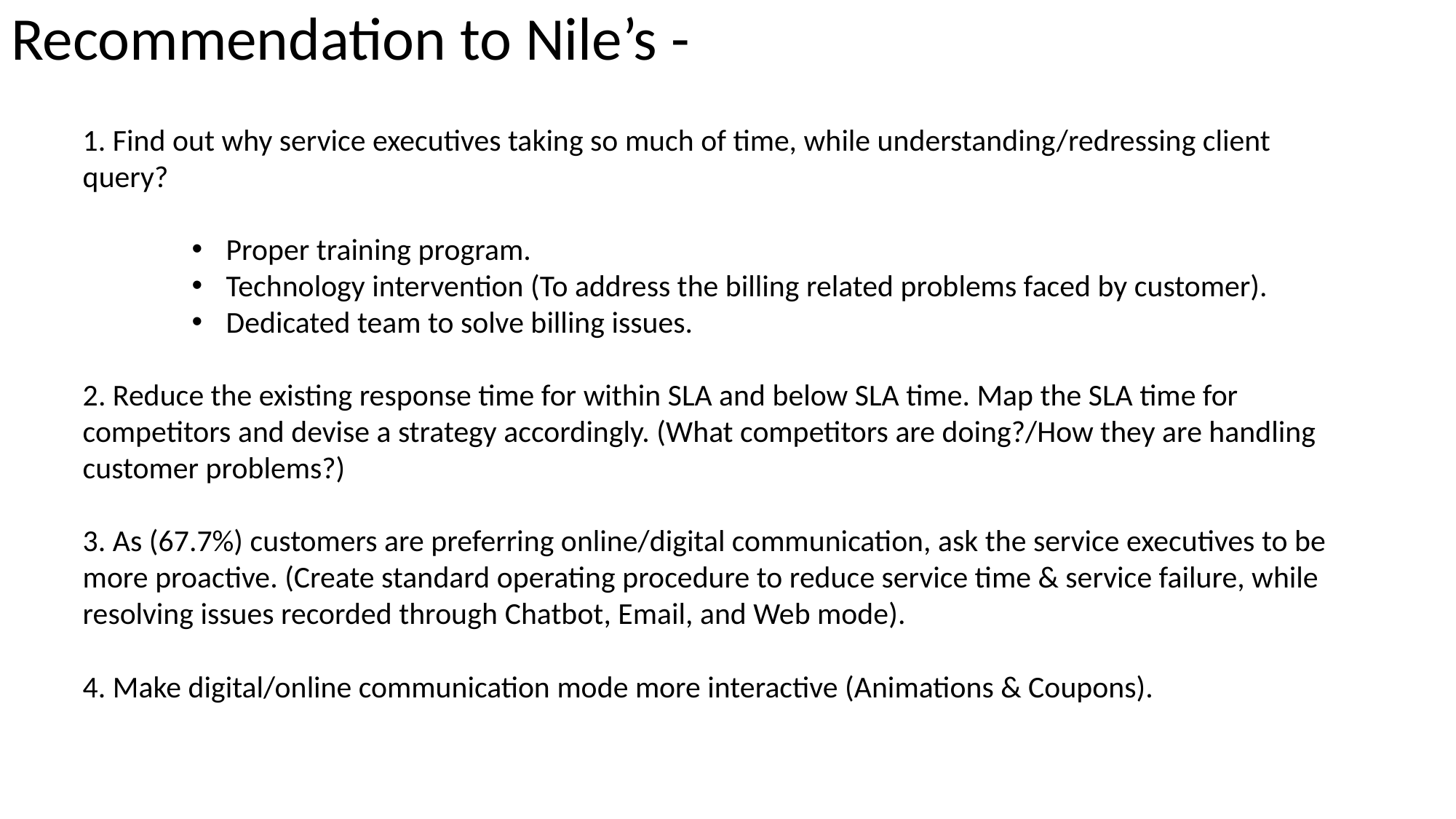

# Recommendation to Nile’s -
1. Find out why service executives taking so much of time, while understanding/redressing client query?

Proper training program.
Technology intervention (To address the billing related problems faced by customer).
Dedicated team to solve billing issues.

2. Reduce the existing response time for within SLA and below SLA time. Map the SLA time for competitors and devise a strategy accordingly. (What competitors are doing?/How they are handling customer problems?)

3. As (67.7%) customers are preferring online/digital communication, ask the service executives to be more proactive. (Create standard operating procedure to reduce service time & service failure, while resolving issues recorded through Chatbot, Email, and Web mode).

4. Make digital/online communication mode more interactive (Animations & Coupons).